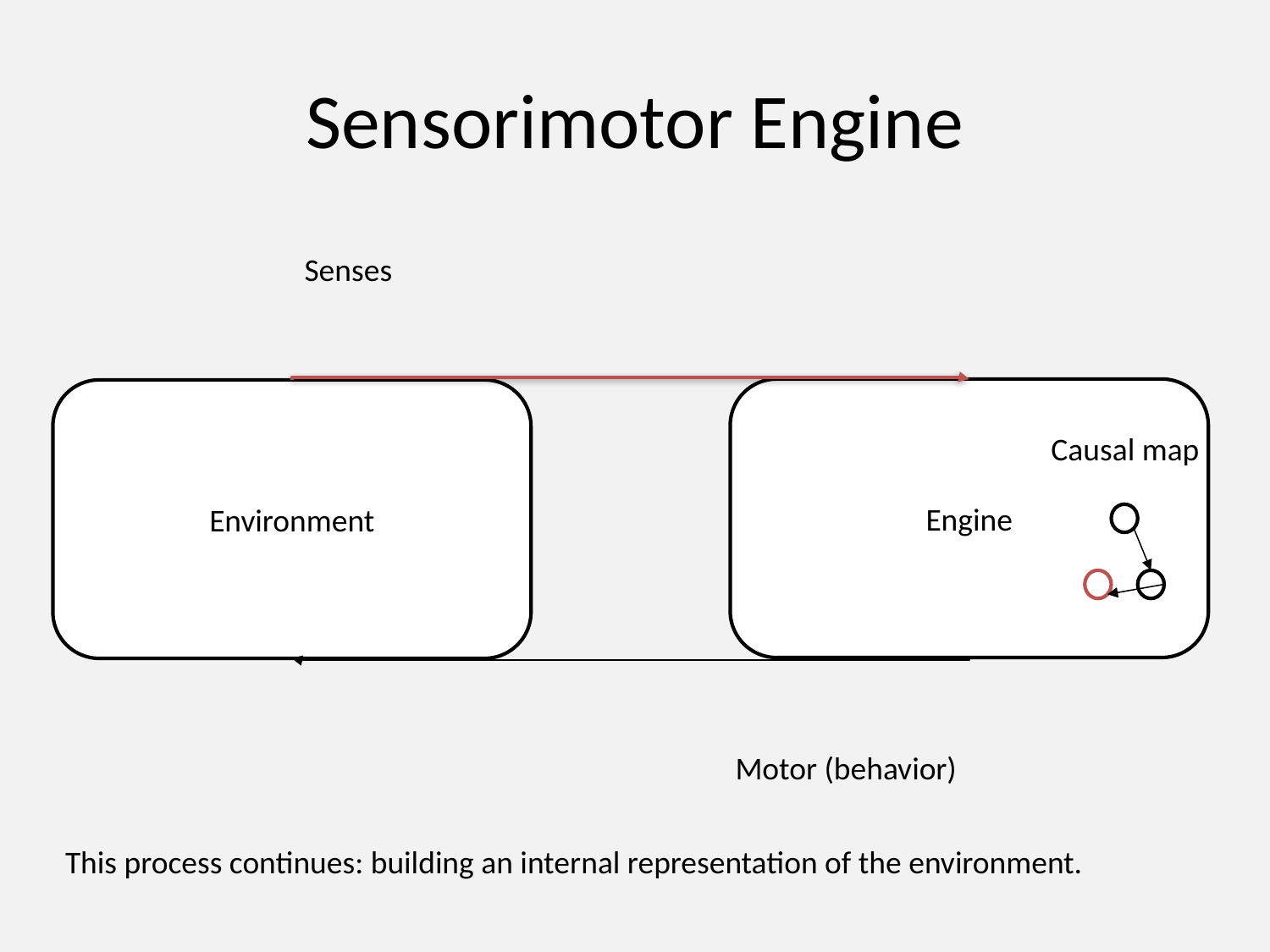

# Sensorimotor Engine
Senses
Engine
Environment
Causal map

Motor (behavior)
This process continues: building an internal representation of the environment.